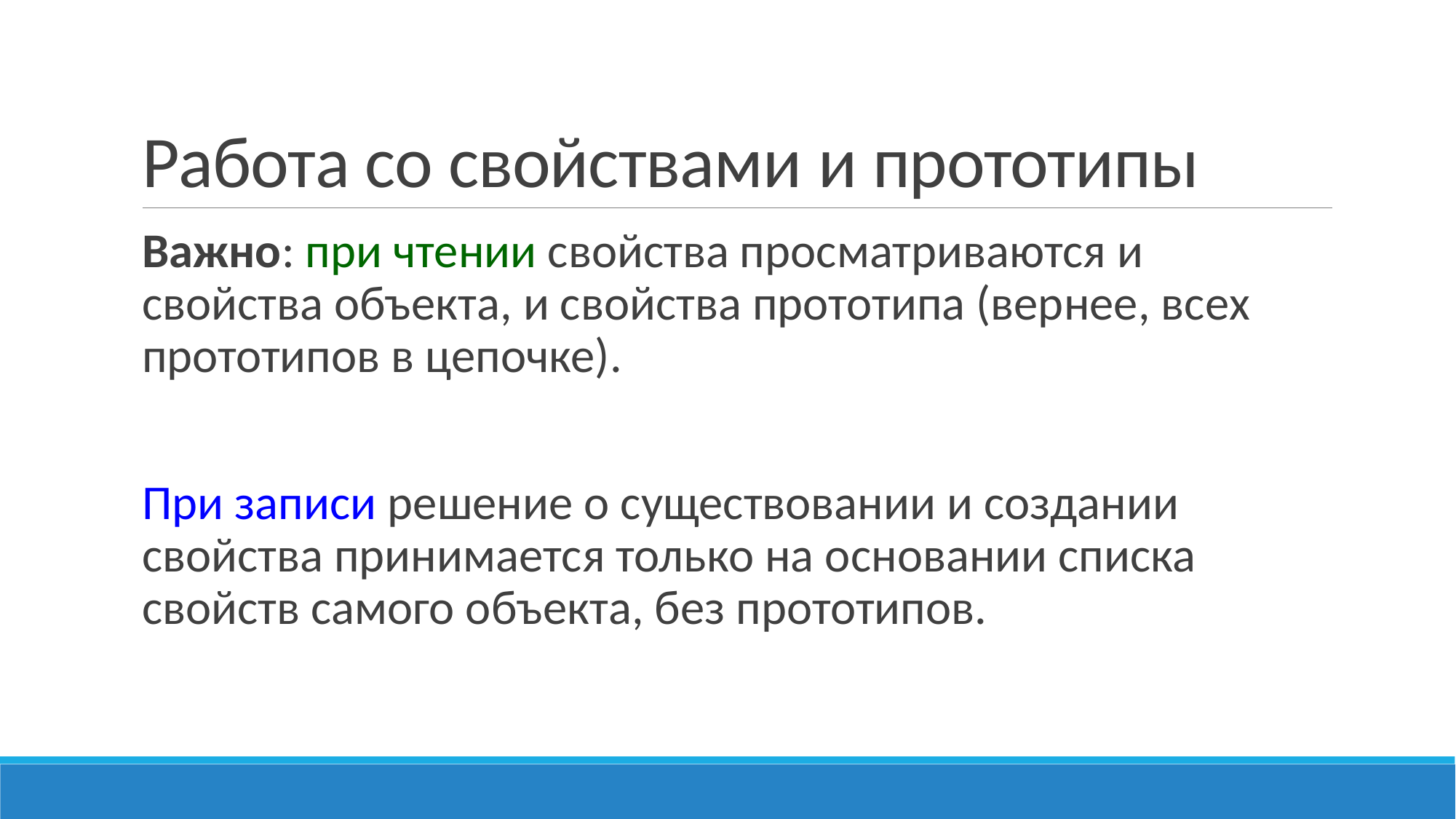

# Работа со свойствами и прототипы
Важно: при чтении свойства просматриваются и свойства объекта, и свойства прототипа (вернее, всех прототипов в цепочке).

При записи решение о существовании и создании свойства принимается только на основании списка свойств самого объекта, без прототипов.